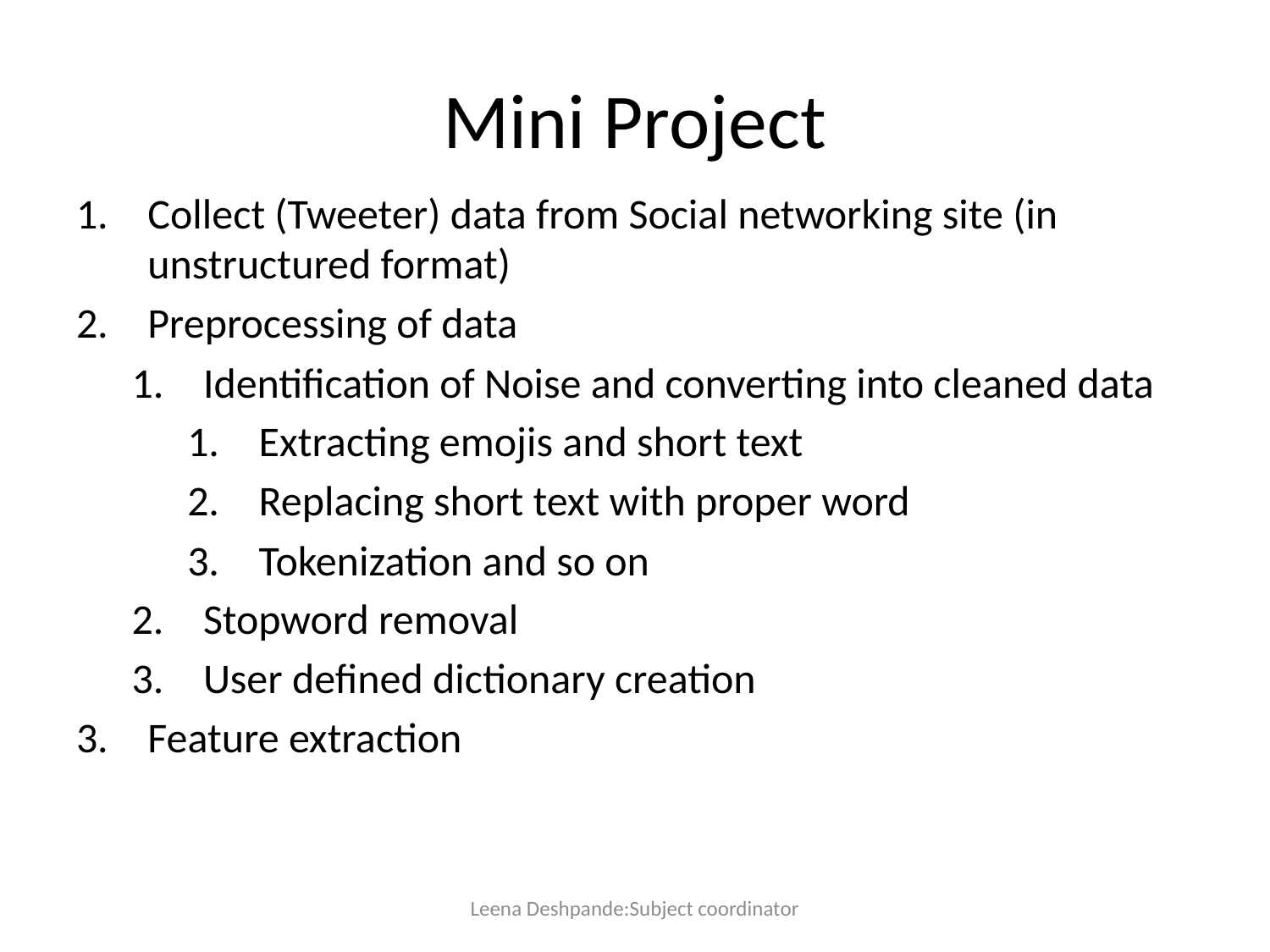

# Mini Project
Collect (Tweeter) data from Social networking site (in unstructured format)
Preprocessing of data
Identification of Noise and converting into cleaned data
Extracting emojis and short text
Replacing short text with proper word
Tokenization and so on
Stopword removal
User defined dictionary creation
Feature extraction
Leena Deshpande:Subject coordinator